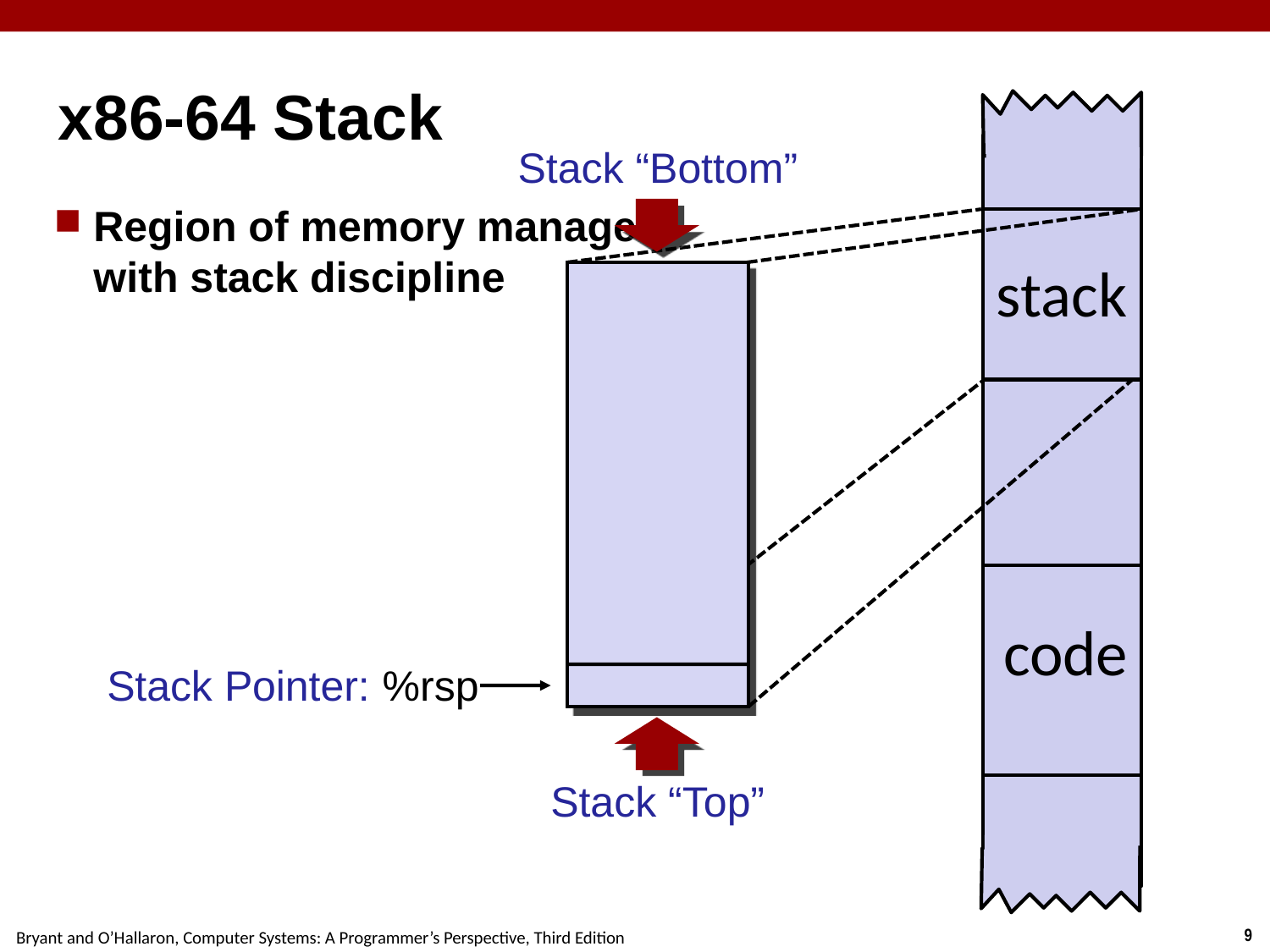

Carnegie Mellon
# x86-64 Stack

Stack “Bottom”

Region of memory managed with stack discipline

stack

code
Stack Pointer: %rsp

Stack “Top”